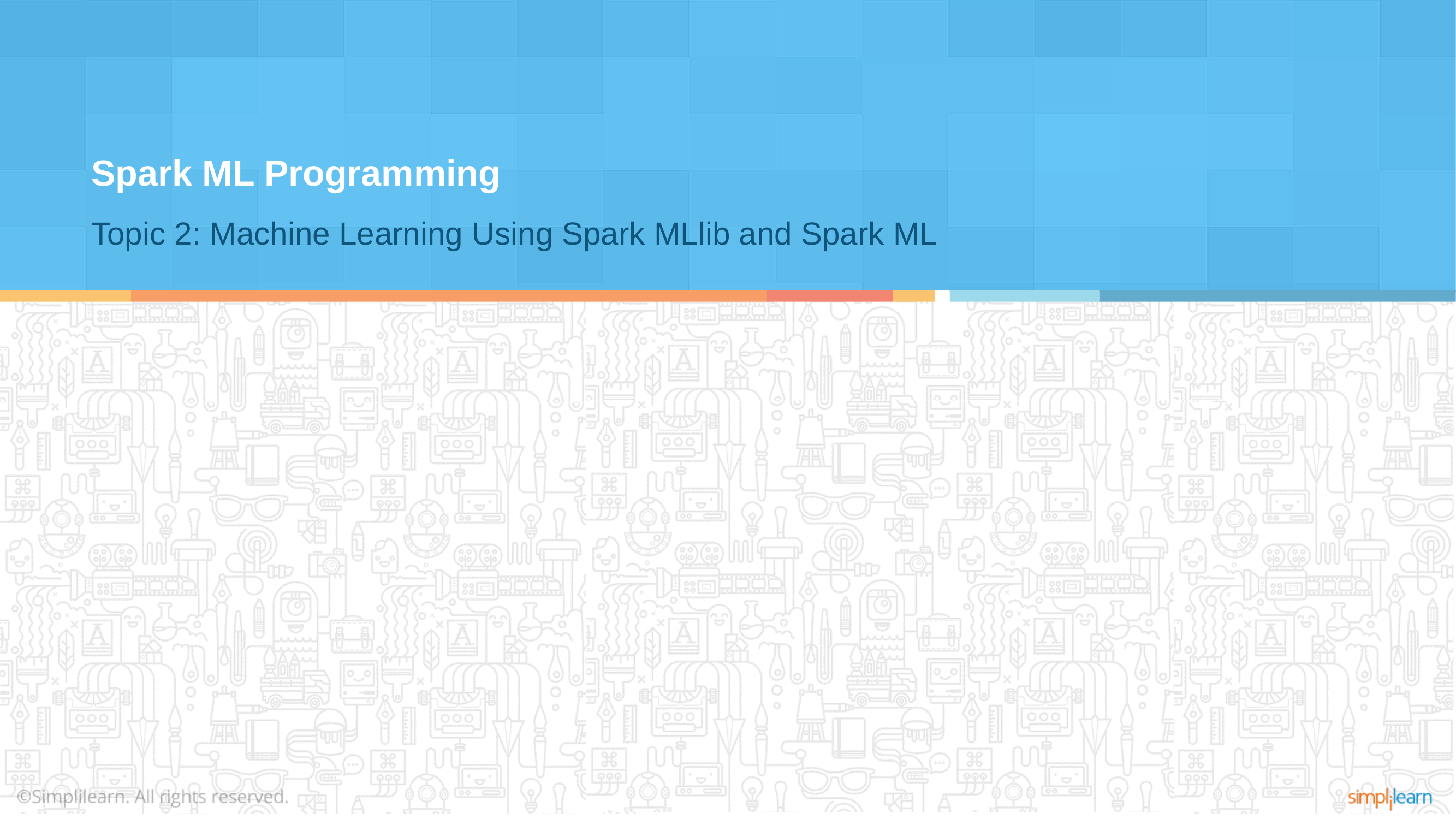

Spark ML Programming
Topic 2: Machine Learning Using Spark MLlib and Spark ML